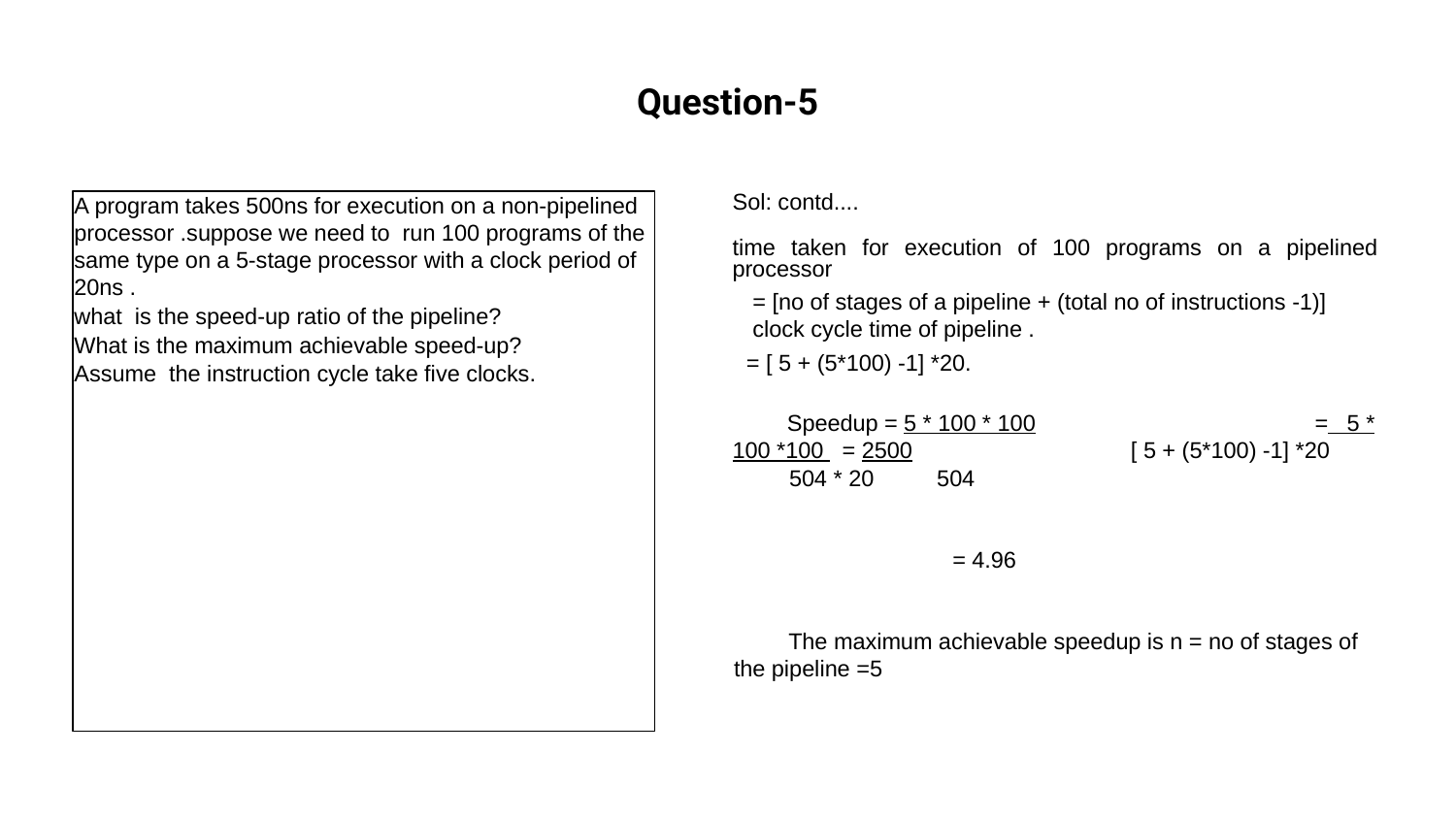

Question-5
Sol: contd....

time taken for execution of 100 programs on a pipelined processor
= [no of stages of a pipeline + (total no of instructions -1)] clock cycle time of pipeline .
= [ 5 + (5*100) -1] *20.

Speedup = 5 * 100 * 100		=   5 * 100 *100   = 2500	                 [ 5 + (5*100) -1] *20                 504 * 20          504

                          = 4.96

The maximum achievable speedup is n = no of stages of the pipeline =5

A program takes 500ns for execution on a non-pipelined processor .suppose we need to  run 100 programs of the same type on a 5-stage processor with a clock period of 20ns .
what  is the speed-up ratio of the pipeline?
What is the maximum achievable speed-up?
Assume  the instruction cycle take five clocks.